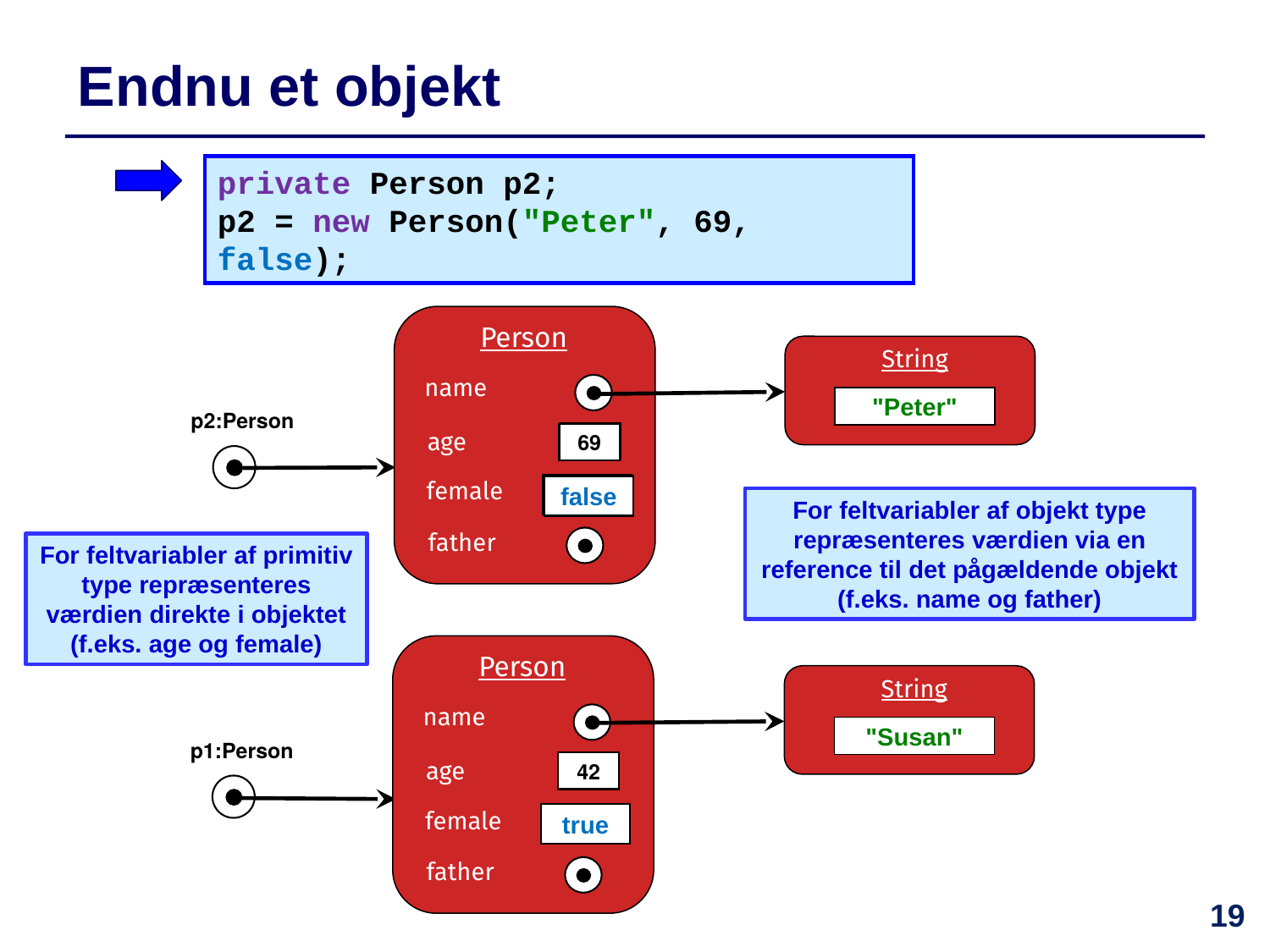

# Endnu et objekt
private Person p2;
p2 = new Person("Peter", 69, false);

Person
name

age
0
female
false
father

String
"Peter"
p2:Person
69

false
For feltvariabler af objekt type repræsenteres værdien via en reference til det pågældende objekt
(f.eks. name og father)
For feltvariabler af primitiv type repræsenteres værdien direkte i objektet
(f.eks. age og female)

Person
name

age
42
female
true
father

String
"Susan"
p1:Person

19